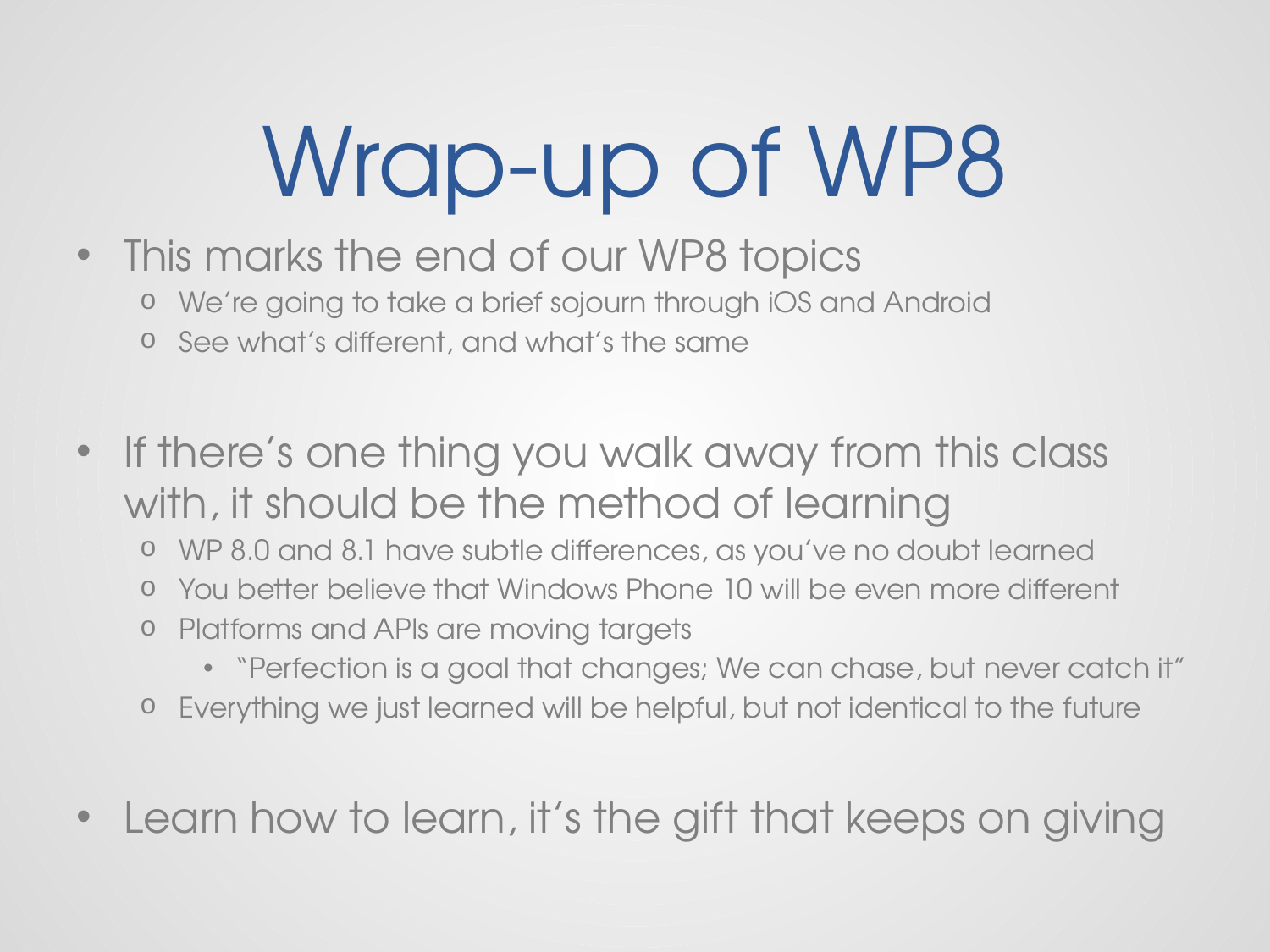

# Wrap-up of WP8
This marks the end of our WP8 topics
We’re going to take a brief sojourn through iOS and Android
See what’s different, and what’s the same

If there’s one thing you walk away from this class with, it should be the method of learning
WP 8.0 and 8.1 have subtle differences, as you’ve no doubt learned
You better believe that Windows Phone 10 will be even more different
Platforms and APIs are moving targets
“Perfection is a goal that changes; We can chase, but never catch it”
Everything we just learned will be helpful, but not identical to the future

Learn how to learn, it’s the gift that keeps on giving